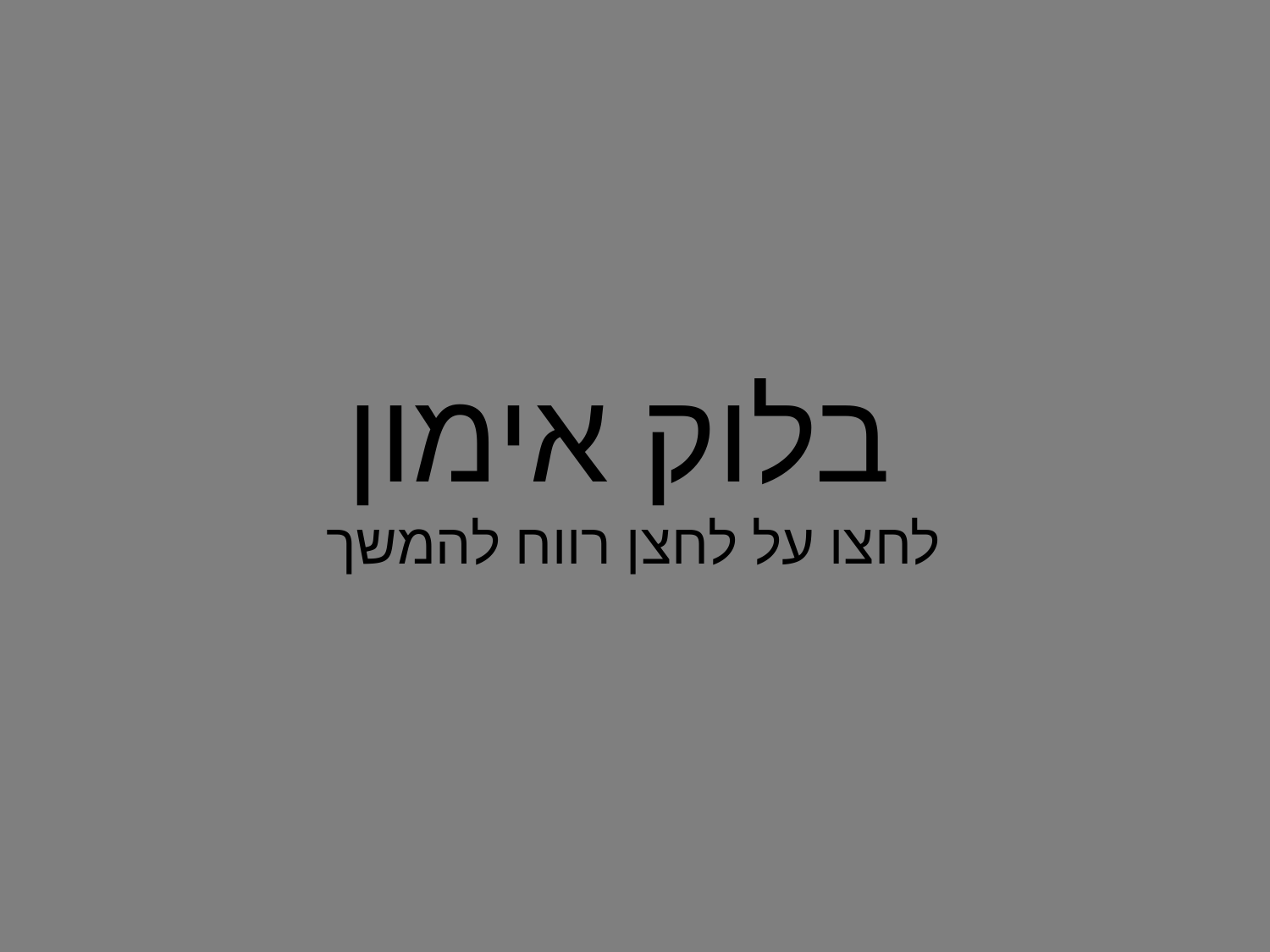

בלוק אימון
לחצו על לחצן רווח להמשך